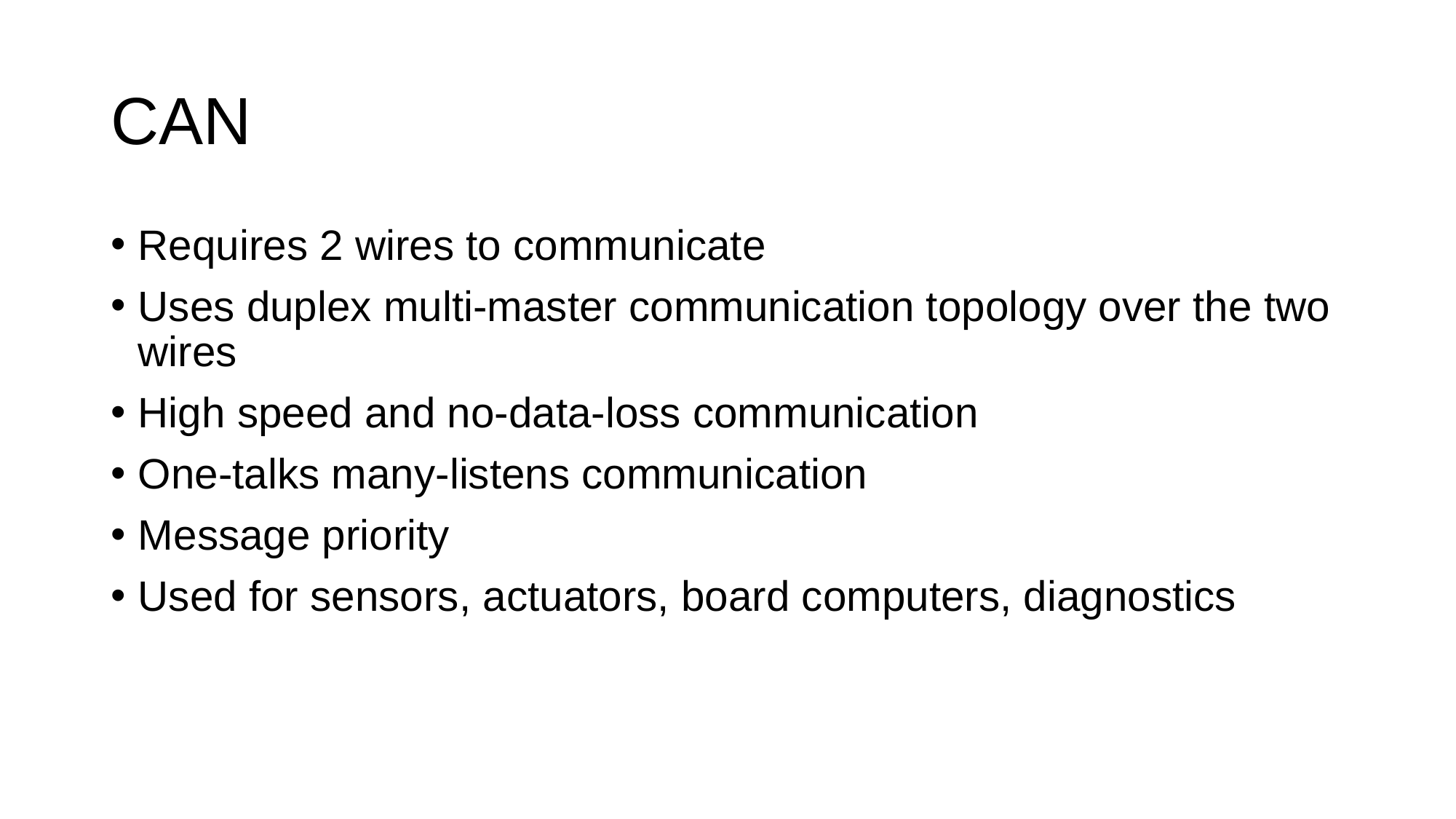

# CAN
Requires 2 wires to communicate
Uses duplex multi-master communication topology over the two wires
High speed and no-data-loss communication
One-talks many-listens communication
Message priority
Used for sensors, actuators, board computers, diagnostics